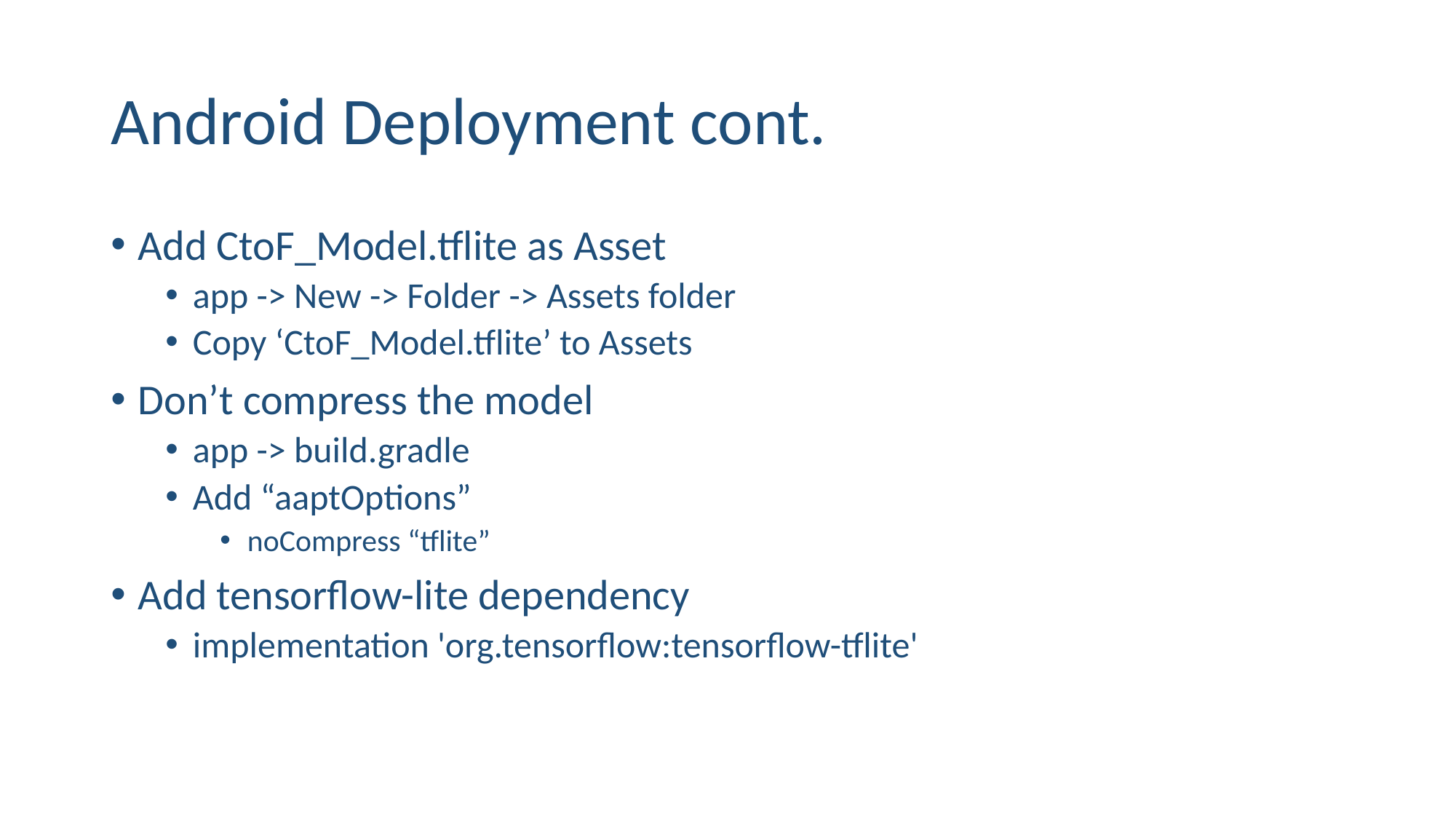

# Android Deployment cont.
Add CtoF_Model.tflite as Asset
app -> New -> Folder -> Assets folder
Copy ‘CtoF_Model.tflite’ to Assets
Don’t compress the model
app -> build.gradle
Add “aaptOptions”
noCompress “tflite”
Add tensorflow-lite dependency
implementation 'org.tensorflow:tensorflow-tflite'